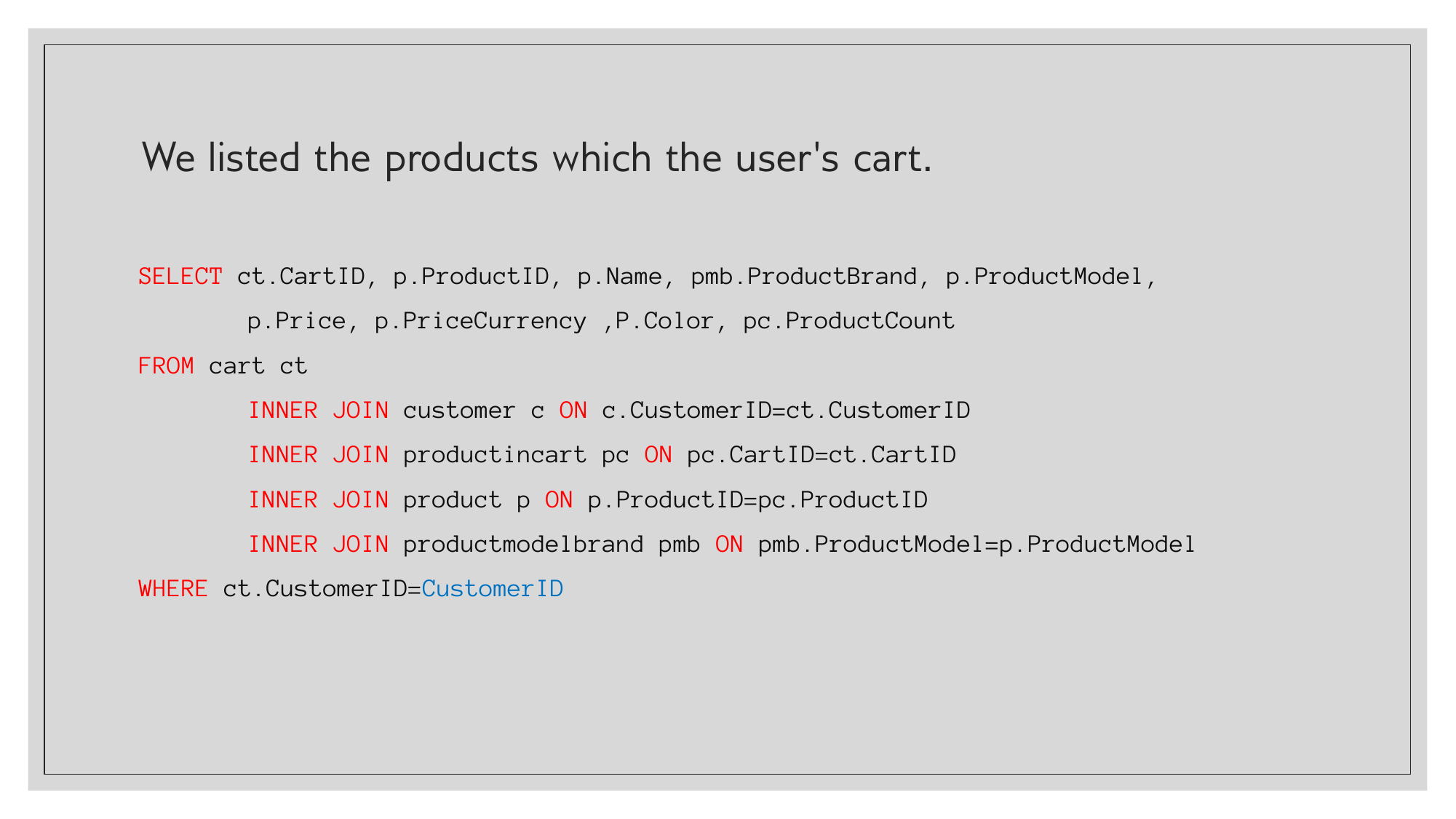

# We listed the products which the user's cart.
SELECT ct.CartID, p.ProductID, p.Name, pmb.ProductBrand, p.ProductModel,
	p.Price, p.PriceCurrency ,P.Color, pc.ProductCount
FROM cart ct
	INNER JOIN customer c ON c.CustomerID=ct.CustomerID
	INNER JOIN productincart pc ON pc.CartID=ct.CartID
	INNER JOIN product p ON p.ProductID=pc.ProductID
	INNER JOIN productmodelbrand pmb ON pmb.ProductModel=p.ProductModel
WHERE ct.CustomerID=CustomerID